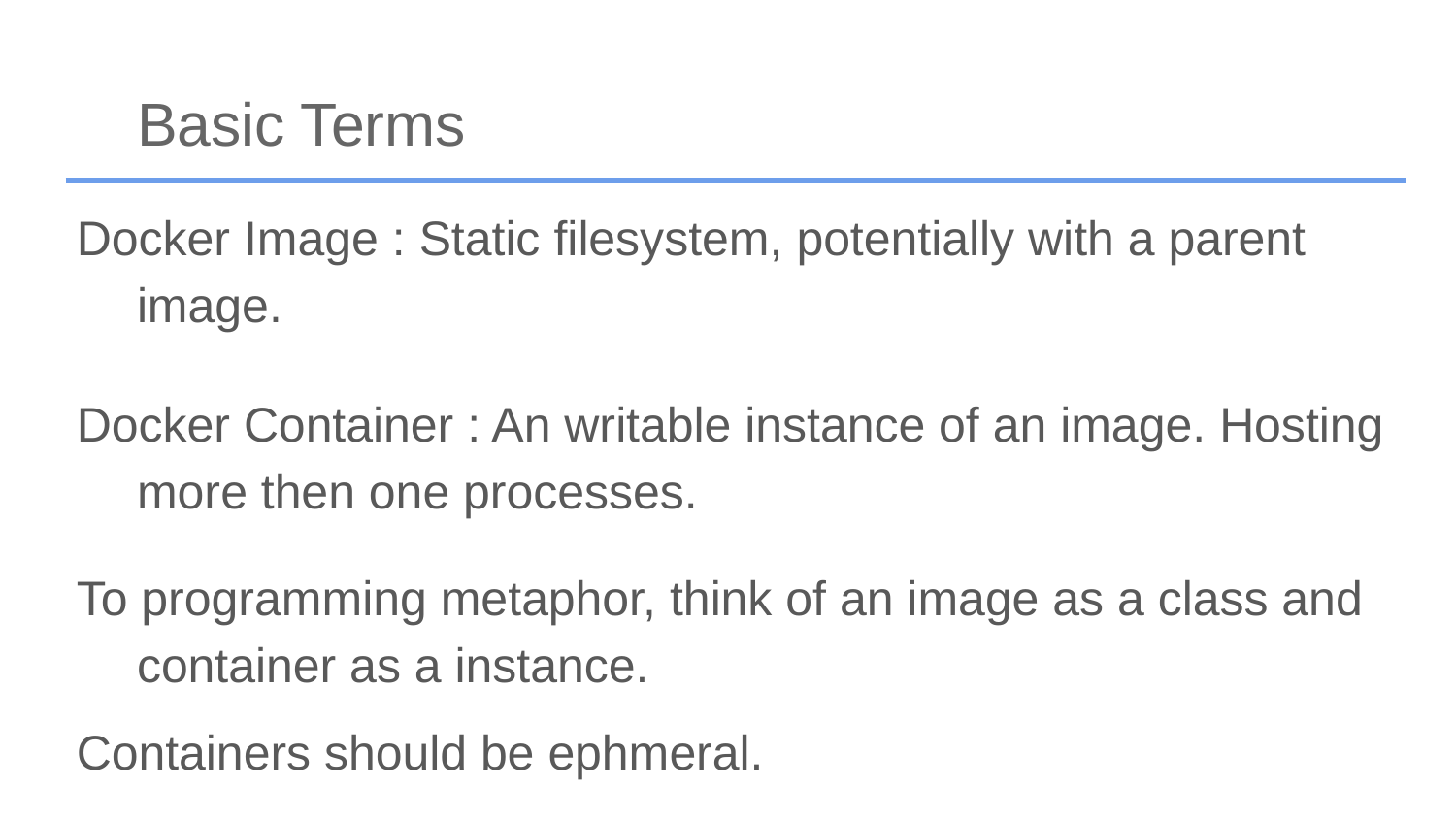

# Basic Terms

Docker Image : Static filesystem, potentially with a parent image.
Docker Container : An writable instance of an image. Hosting more then one processes.
To programming metaphor, think of an image as a class and container as a instance.
Containers should be ephmeral.